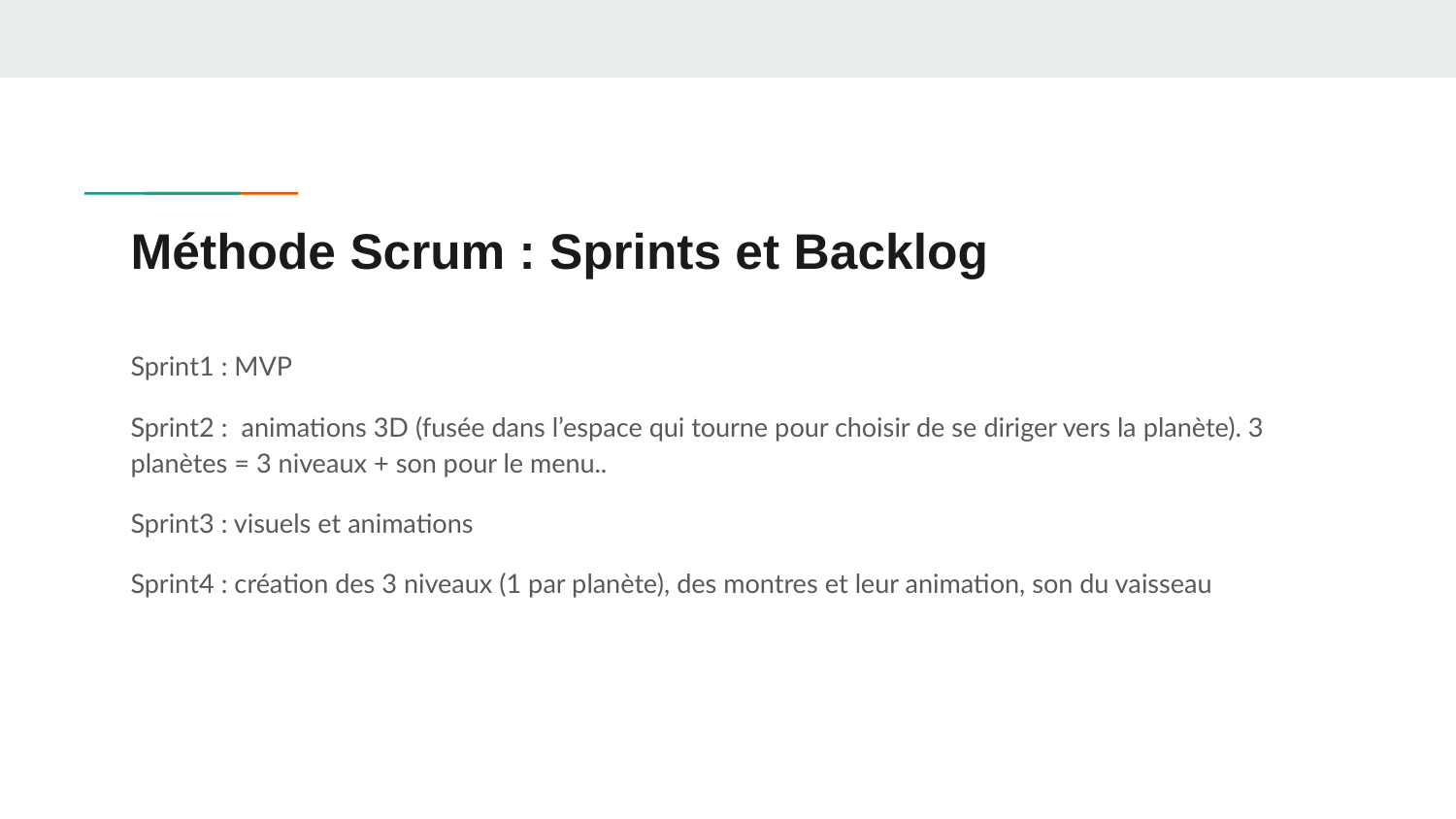

# Méthode Scrum : Sprints et Backlog
Sprint1 : MVP
Sprint2 :  animations 3D (fusée dans l’espace qui tourne pour choisir de se diriger vers la planète). 3 planètes = 3 niveaux + son pour le menu..
Sprint3 : visuels et animations
Sprint4 : création des 3 niveaux (1 par planète), des montres et leur animation, son du vaisseau